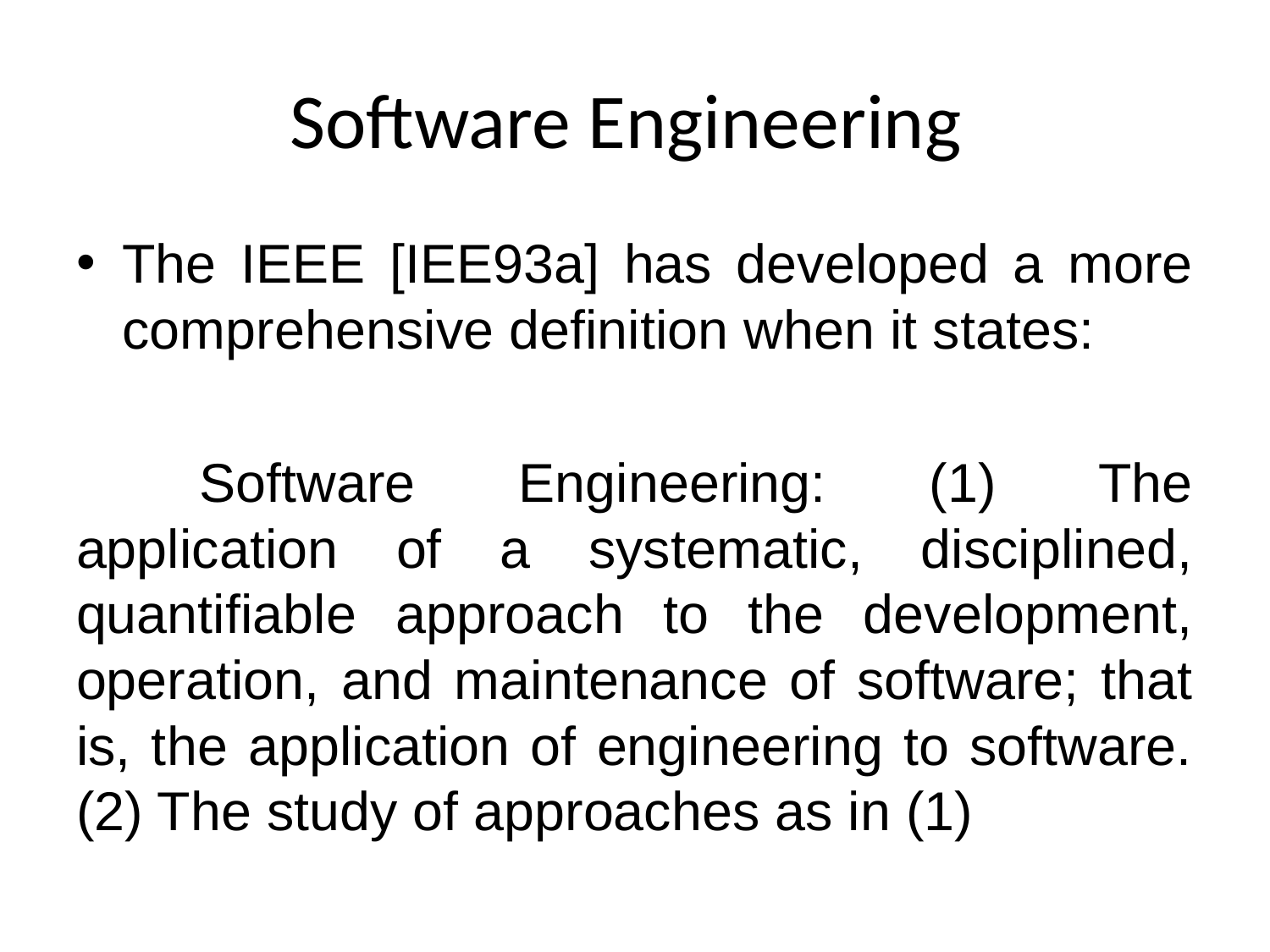

# Software Engineering
The IEEE [IEE93a] has developed a more comprehensive definition when it states:

		Software Engineering: (1) The application of a systematic, disciplined, quantifiable approach to the development, operation, and maintenance of software; that is, the application of engineering to software. (2) The study of approaches as in (1)